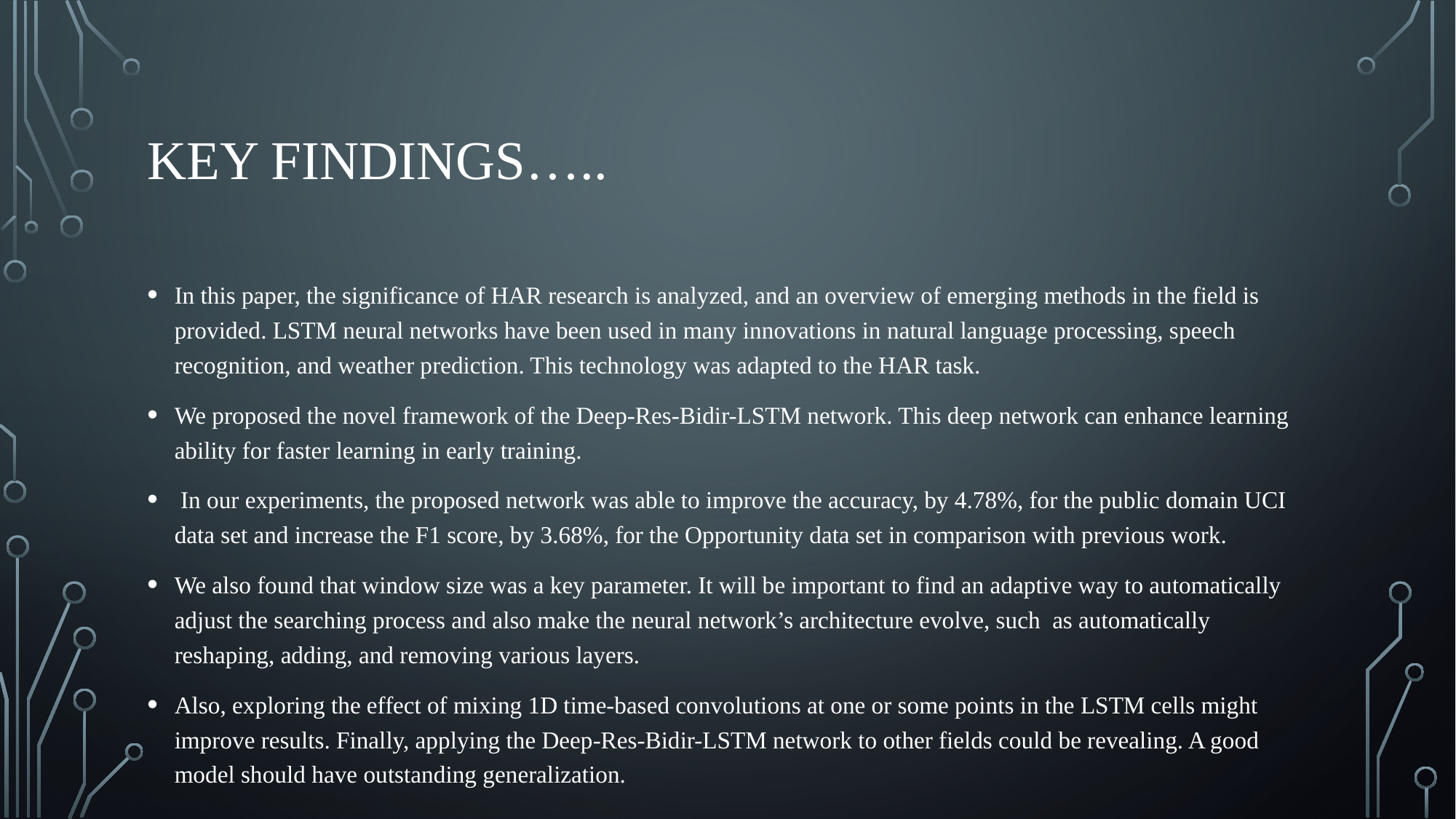

# Key Findings…..
In this paper, the significance of HAR research is analyzed, and an overview of emerging methods in the field is provided. LSTM neural networks have been used in many innovations in natural language processing, speech recognition, and weather prediction. This technology was adapted to the HAR task.
We proposed the novel framework of the Deep-Res-Bidir-LSTM network. This deep network can enhance learning ability for faster learning in early training.
 In our experiments, the proposed network was able to improve the accuracy, by 4.78%, for the public domain UCI data set and increase the F1 score, by 3.68%, for the Opportunity data set in comparison with previous work.
We also found that window size was a key parameter. It will be important to find an adaptive way to automatically adjust the searching process and also make the neural network’s architecture evolve, such  as automatically reshaping, adding, and removing various layers.
Also, exploring the effect of mixing 1D time-based convolutions at one or some points in the LSTM cells might improve results. Finally, applying the Deep-Res-Bidir-LSTM network to other fields could be revealing. A good model should have outstanding generalization.